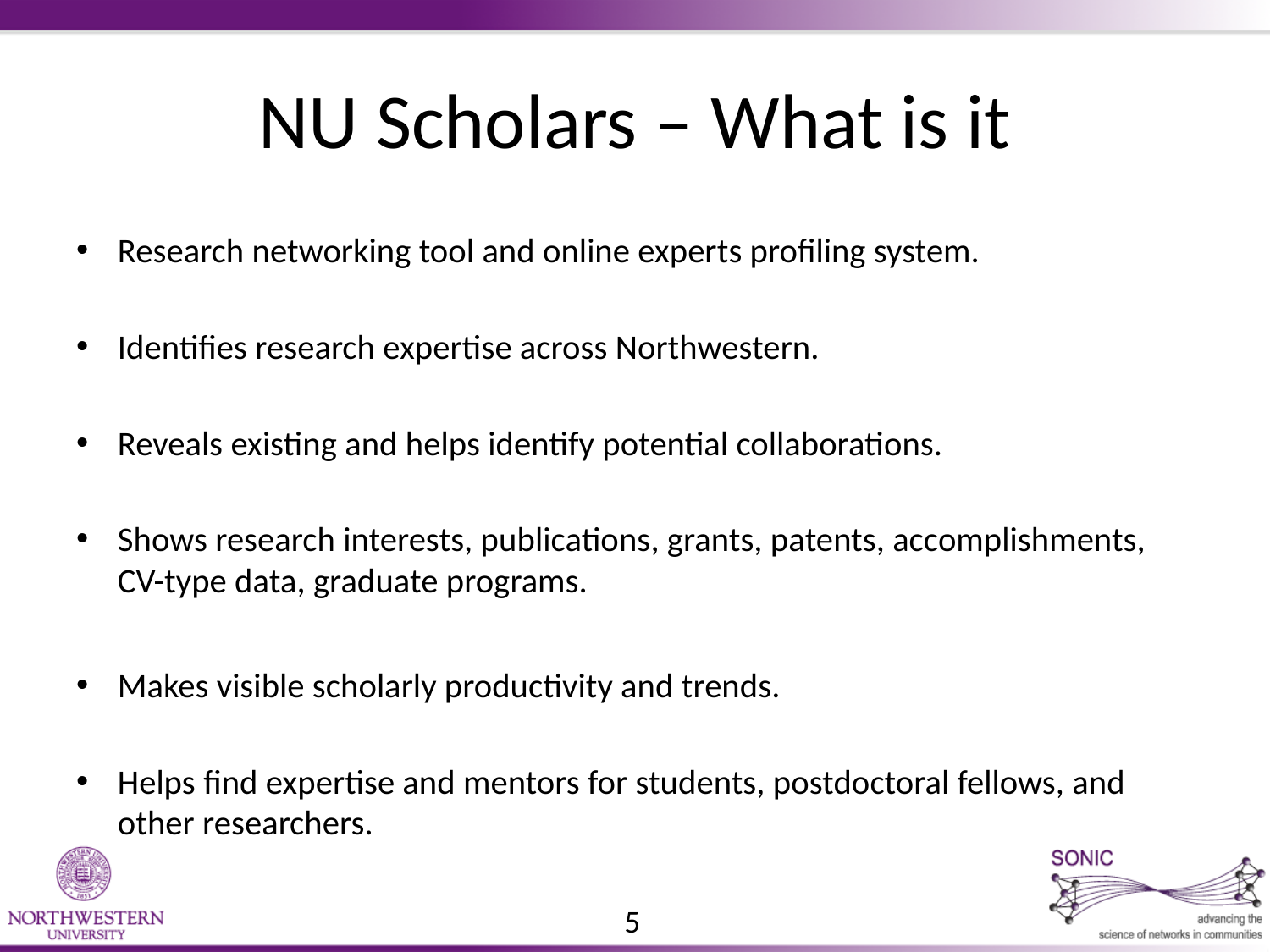

# NU Scholars – What is it
Research networking tool and online experts profiling system.

Identifies research expertise across Northwestern.

Reveals existing and helps identify potential collaborations.

Shows research interests, publications, grants, patents, accomplishments, CV-type data, graduate programs.

Makes visible scholarly productivity and trends.

Helps find expertise and mentors for students, postdoctoral fellows, and other researchers.
5